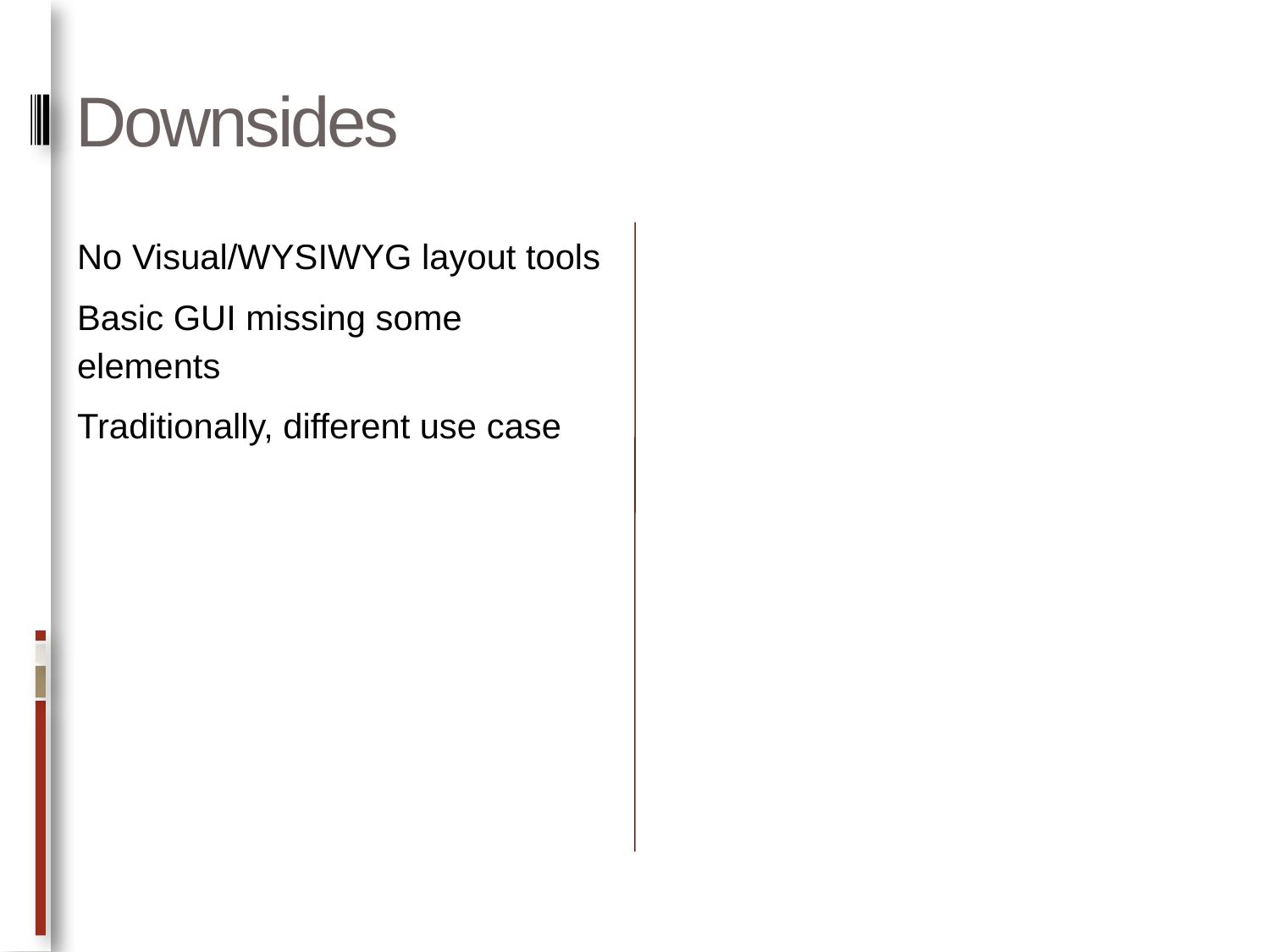

# Downsides
No Visual/WYSIWYG layout tools
Basic GUI missing some elements
Traditionally, different use case